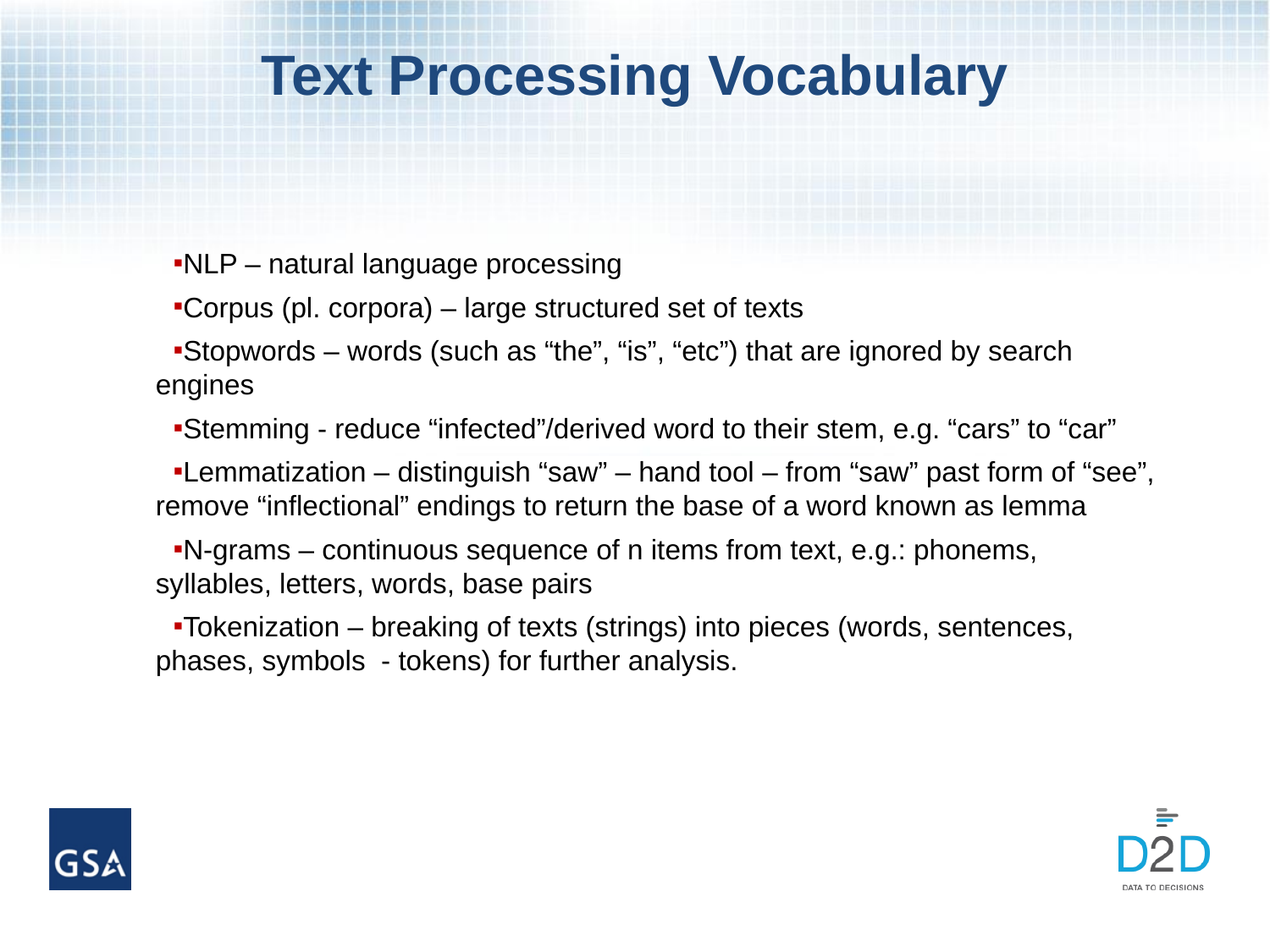

# Text Processing Vocabulary
NLP – natural language processing
Corpus (pl. corpora) – large structured set of texts
Stopwords – words (such as “the”, “is”, “etc”) that are ignored by search engines
Stemming - reduce “infected”/derived word to their stem, e.g. “cars” to “car”
Lemmatization – distinguish “saw” – hand tool – from “saw” past form of “see”, remove “inflectional” endings to return the base of a word known as lemma
N-grams – continuous sequence of n items from text, e.g.: phonems, syllables, letters, words, base pairs
Tokenization – breaking of texts (strings) into pieces (words, sentences, phases, symbols  - tokens) for further analysis.